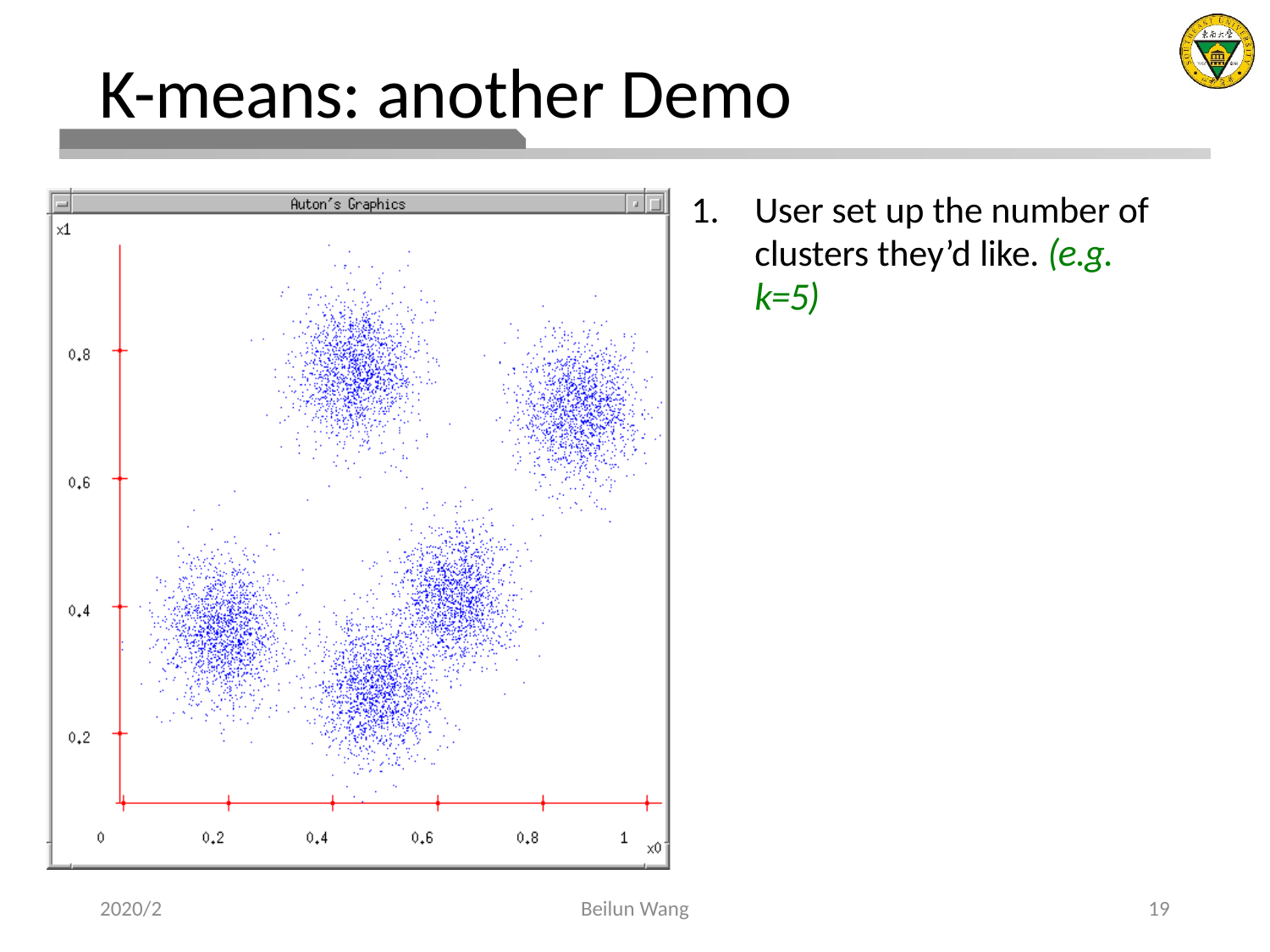

# K-means: another Demo
1.	User set up the number of  clusters they’d like. (e.g.  k=5)

2020/2
Beilun Wang
19